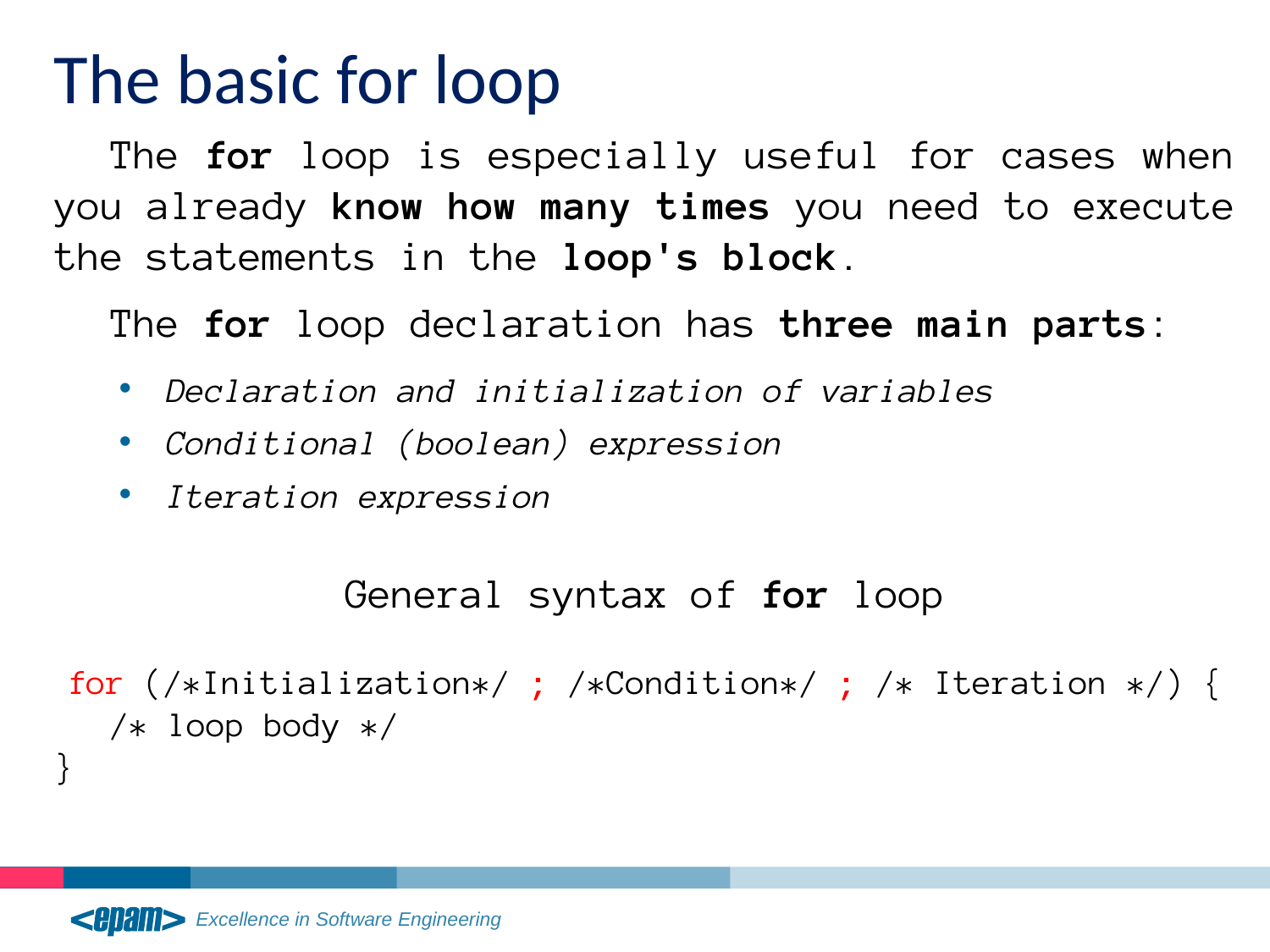

The basic for loop
The for loop is especially useful for cases when you already know how many times you need to execute the statements in the loop's block.
The for loop declaration has three main parts:
Declaration and initialization of variables
Conditional (boolean) expression
Iteration expression

General syntax of for loop

for (/*Initialization*/ ; /*Condition*/ ; /* Iteration */) {
/* loop body */
}
9